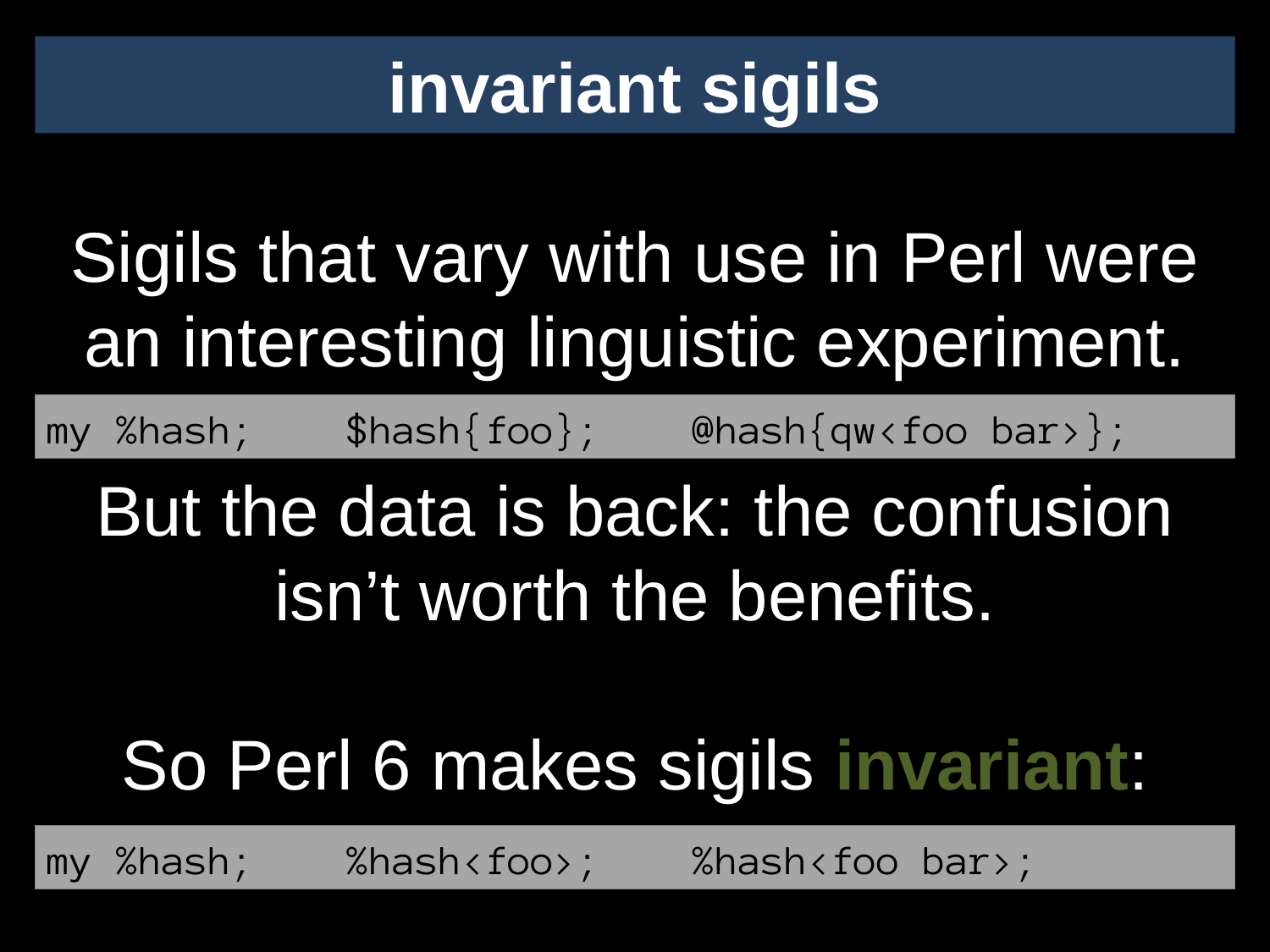

Sigils that vary with use in Perl were an interesting linguistic experiment.

But the data is back: the confusion isn’t worth the benefits.

So Perl 6 makes sigils invariant:
invariant sigils
my %hash;    $hash{foo};    @hash{qw<foo bar>};
my %hash;    %hash<foo>;    %hash<foo bar>;